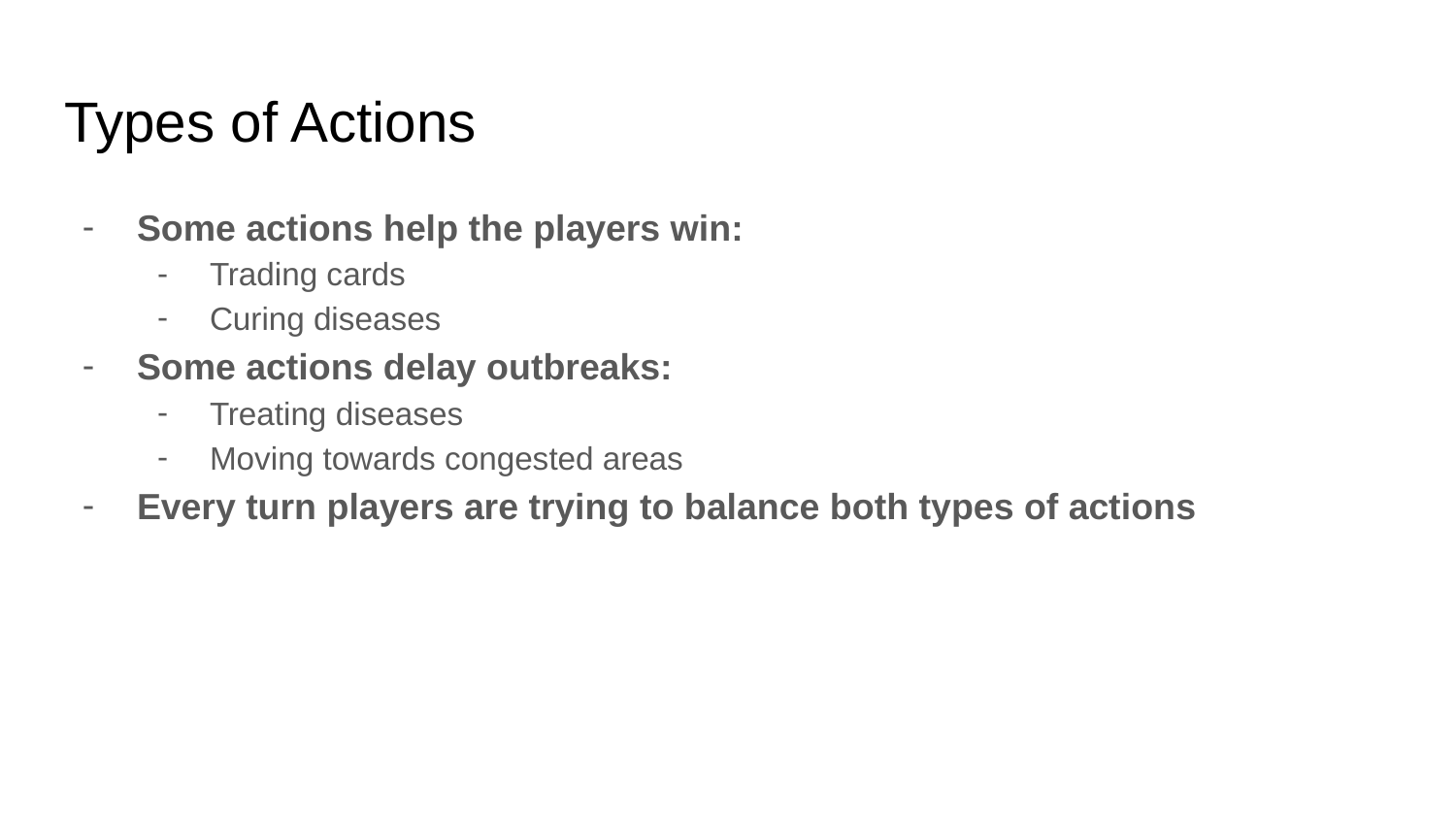

# Types of Actions
Some actions help the players win:
Trading cards
Curing diseases
Some actions delay outbreaks:
Treating diseases
Moving towards congested areas
Every turn players are trying to balance both types of actions